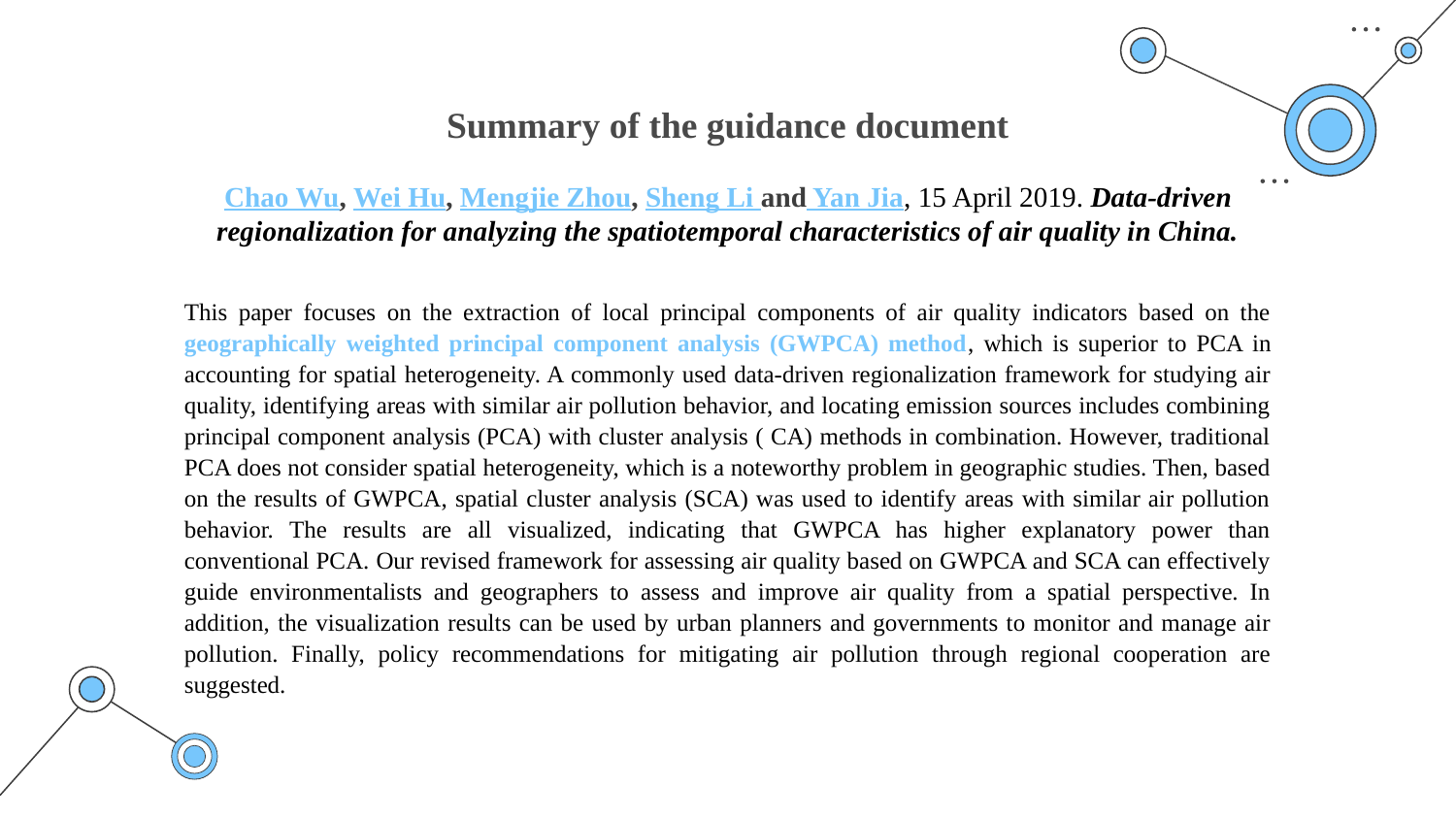

# Summary of the guidance document
Chao Wu, Wei Hu, Mengjie Zhou, Sheng Li and Yan Jia, 15 April 2019. Data-driven regionalization for analyzing the spatiotemporal characteristics of air quality in China.
This paper focuses on the extraction of local principal components of air quality indicators based on the geographically weighted principal component analysis (GWPCA) method, which is superior to PCA in accounting for spatial heterogeneity. A commonly used data-driven regionalization framework for studying air quality, identifying areas with similar air pollution behavior, and locating emission sources includes combining principal component analysis (PCA) with cluster analysis ( CA) methods in combination. However, traditional PCA does not consider spatial heterogeneity, which is a noteworthy problem in geographic studies. Then, based on the results of GWPCA, spatial cluster analysis (SCA) was used to identify areas with similar air pollution behavior. The results are all visualized, indicating that GWPCA has higher explanatory power than conventional PCA. Our revised framework for assessing air quality based on GWPCA and SCA can effectively guide environmentalists and geographers to assess and improve air quality from a spatial perspective. In addition, the visualization results can be used by urban planners and governments to monitor and manage air pollution. Finally, policy recommendations for mitigating air pollution through regional cooperation are suggested.